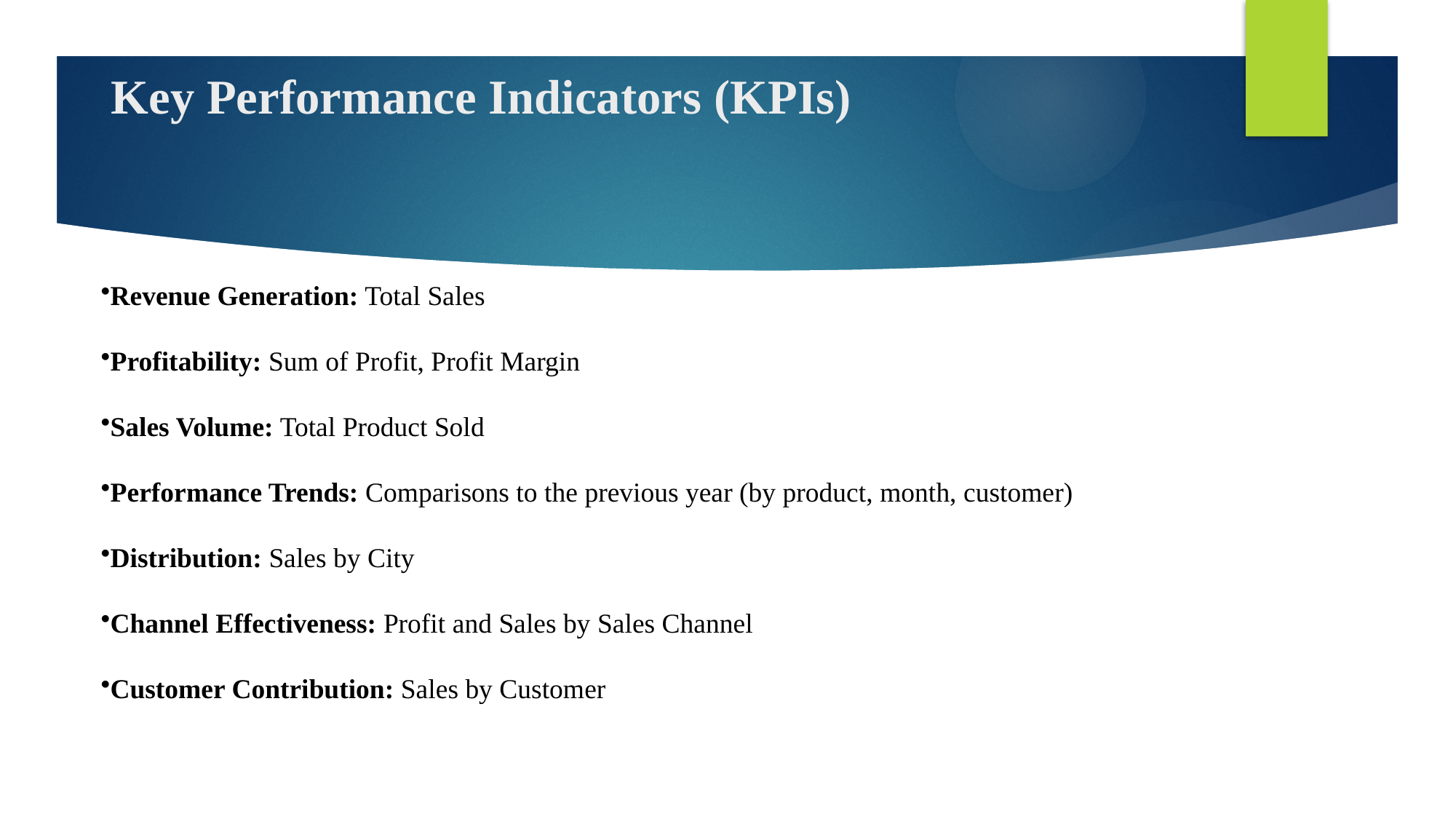

# Key Performance Indicators (KPIs)
Revenue Generation: Total Sales

Profitability: Sum of Profit, Profit Margin

Sales Volume: Total Product Sold

Performance Trends: Comparisons to the previous year (by product, month, customer)

Distribution: Sales by City

Channel Effectiveness: Profit and Sales by Sales Channel

Customer Contribution: Sales by Customer